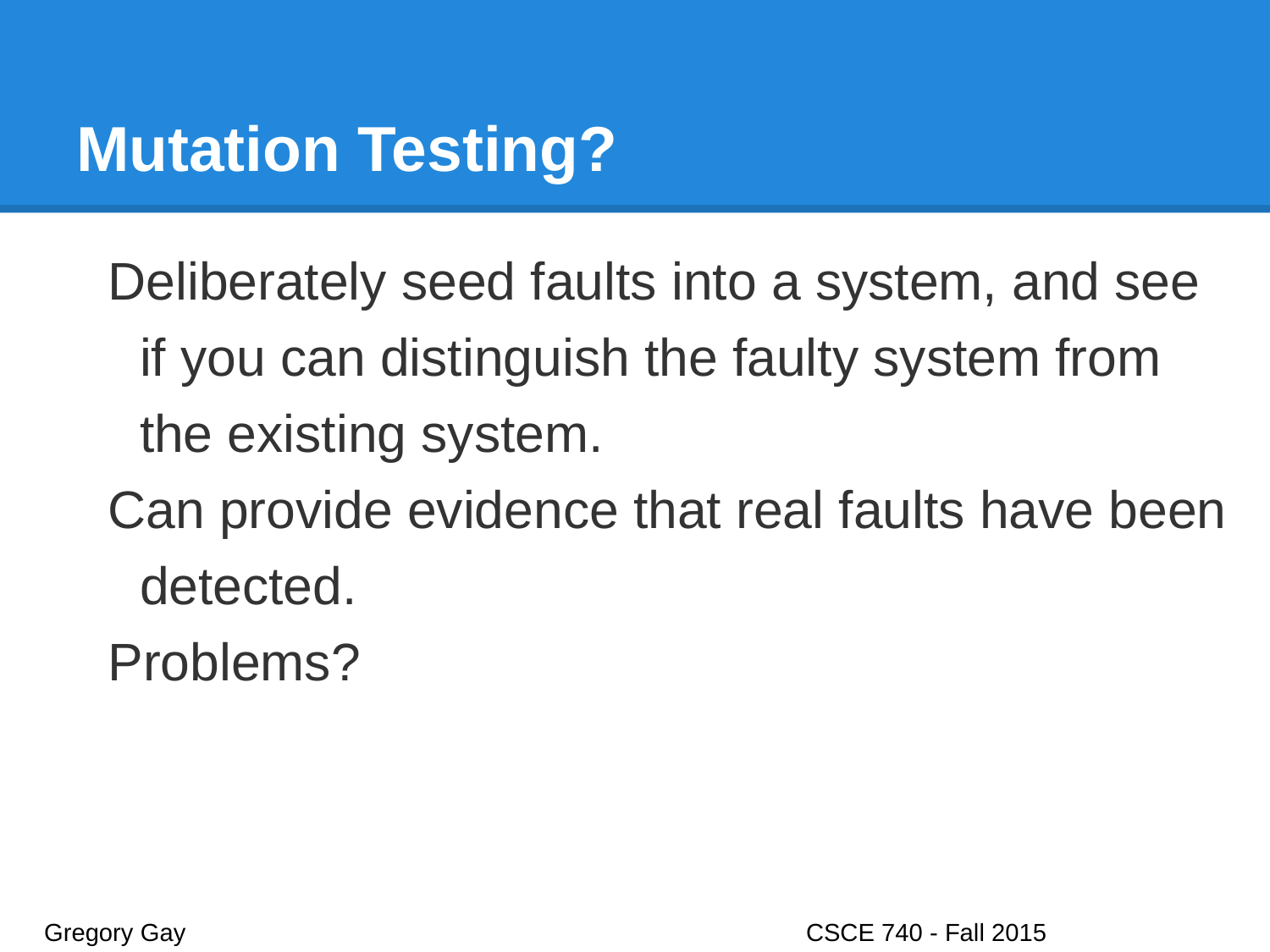

# Mutation Testing?
Deliberately seed faults into a system, and see if you can distinguish the faulty system from the existing system.
Can provide evidence that real faults have been detected.
Problems?
Gregory Gay					CSCE 740 - Fall 2015								11